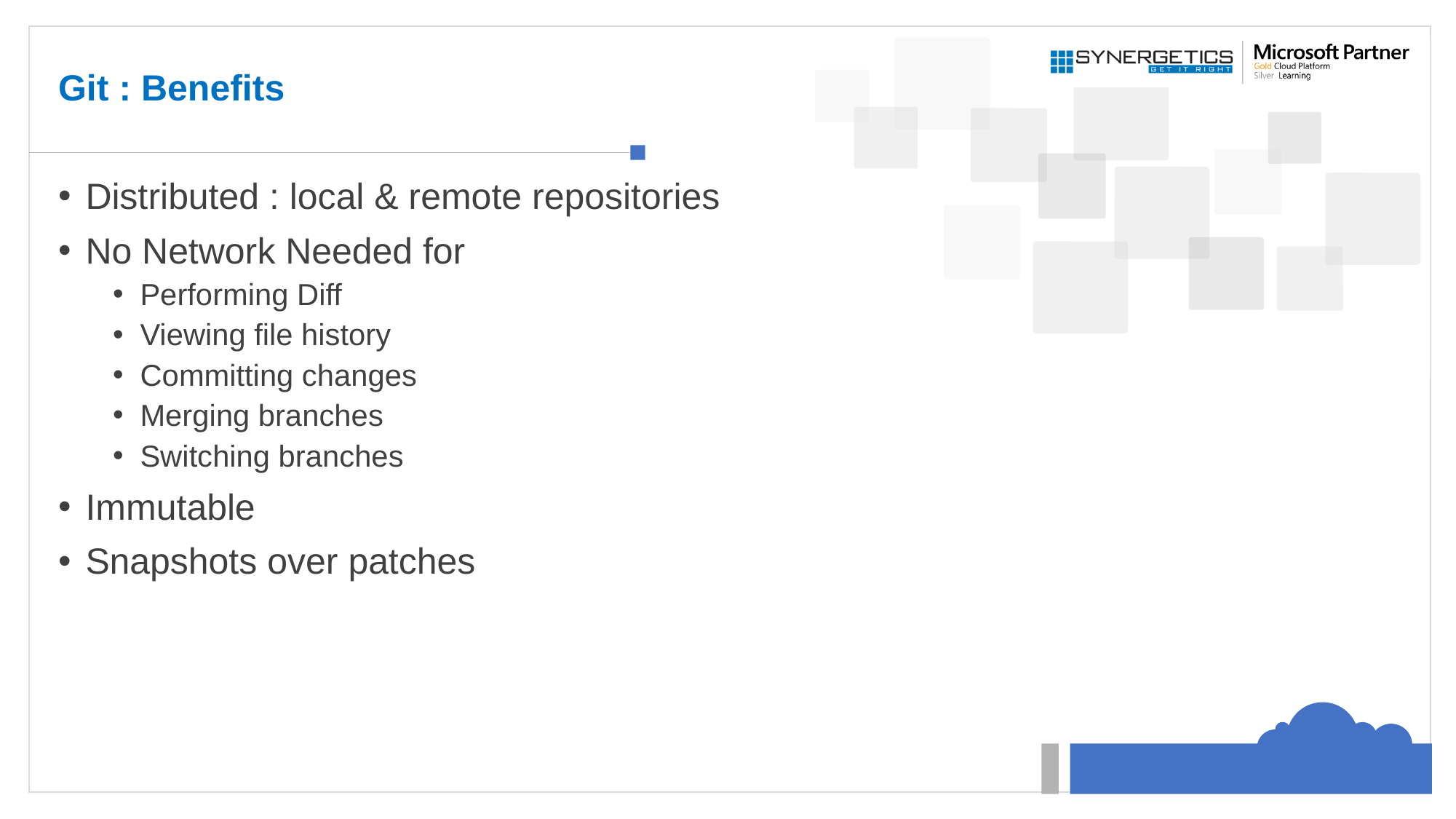

# Git : Benefits
Distributed : local & remote repositories
No Network Needed for
Performing Diff
Viewing file history
Committing changes
Merging branches
Switching branches
Immutable
Snapshots over patches